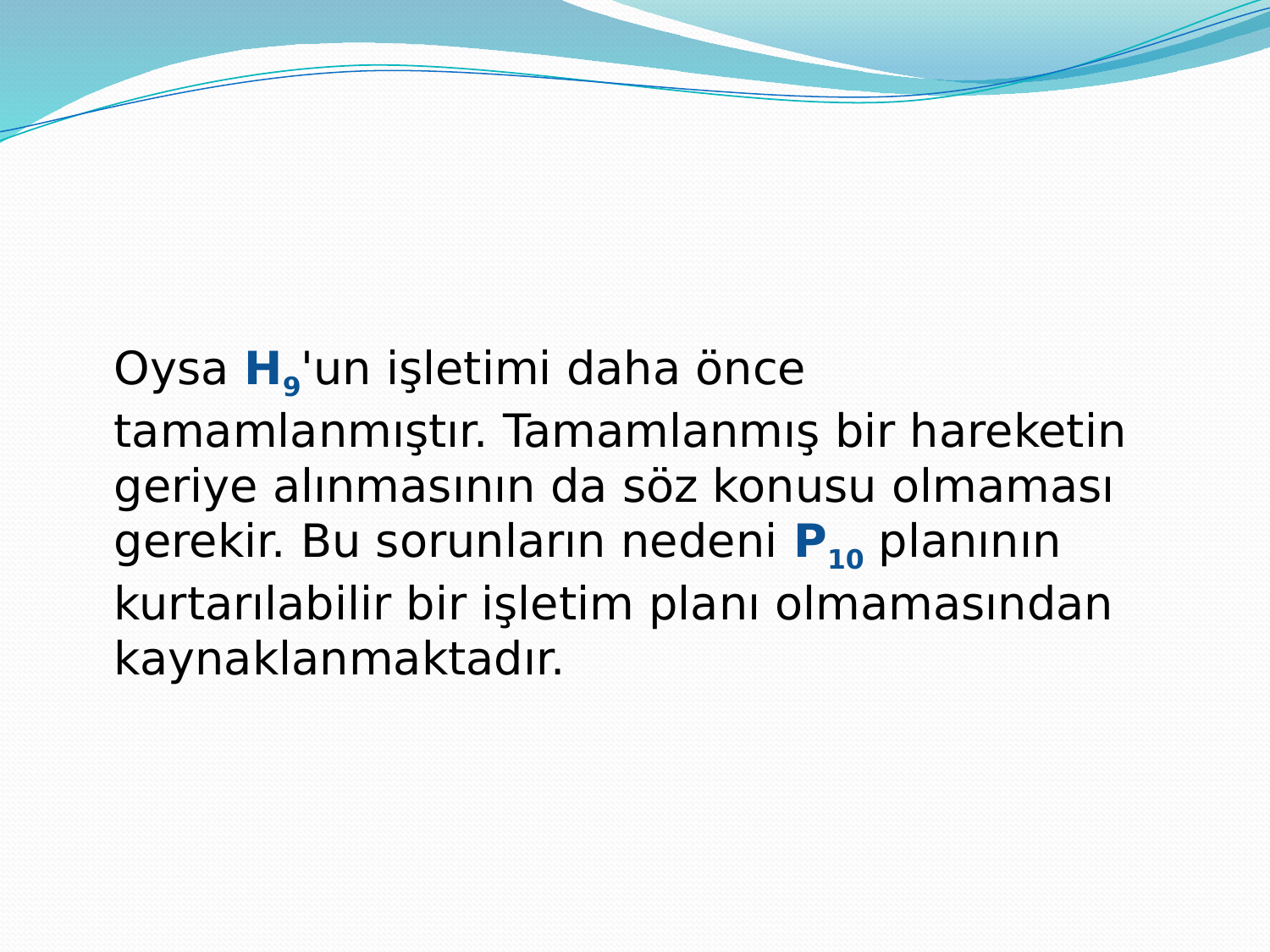

#

	Oysa H9'un işletimi daha önce tamamlanmıştır. Tamamlanmış bir hareketin geriye alınmasının da söz konusu olmaması gerekir. Bu sorunların nedeni P10 planının kurtarılabilir bir işletim planı olmamasından kaynaklanmaktadır.